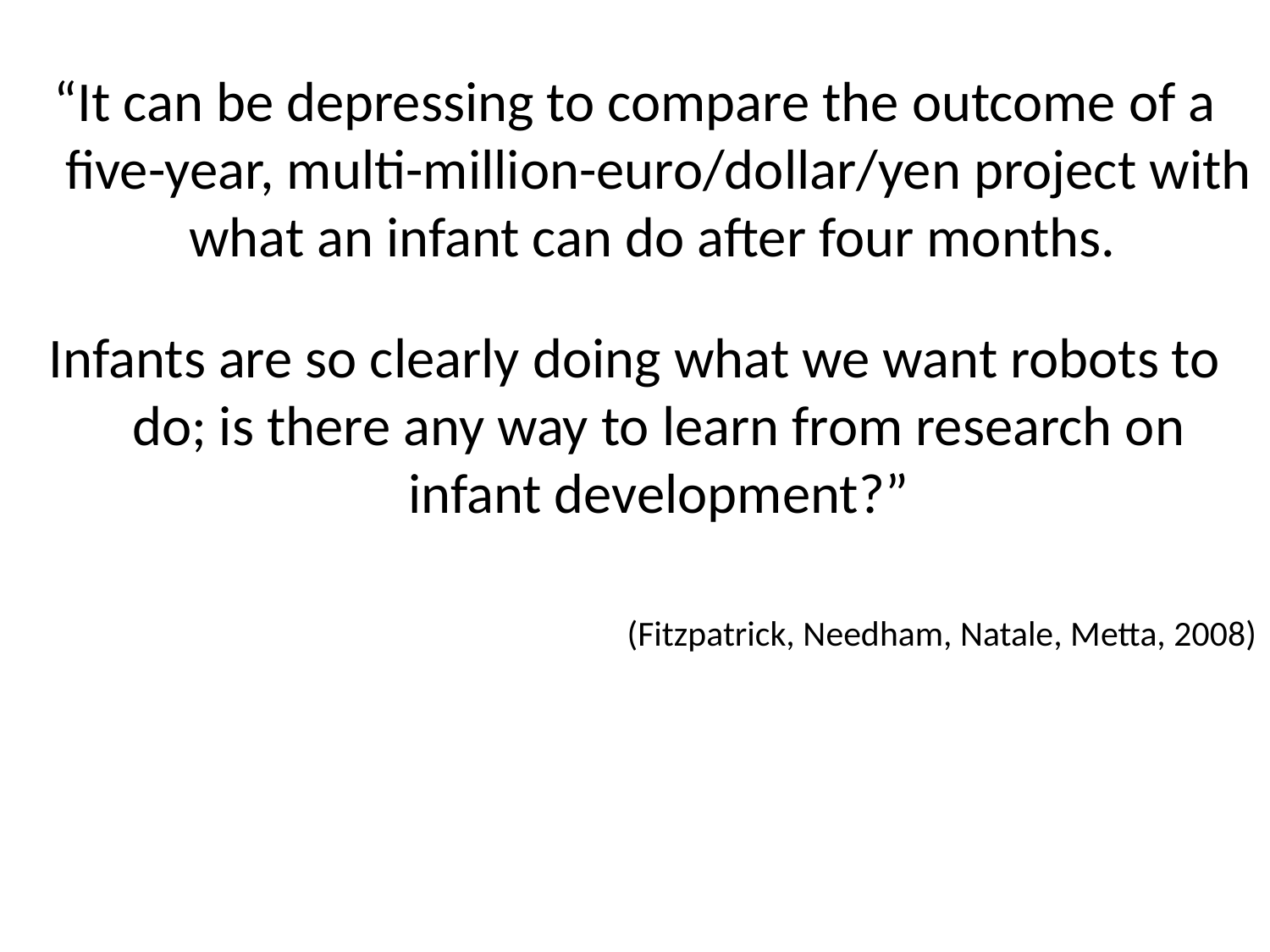

“It can be depressing to compare the outcome of a five-year, multi-million-euro/dollar/yen project with what an infant can do after four months.
Infants are so clearly doing what we want robots to do; is there any way to learn from research on infant development?”

(Fitzpatrick, Needham, Natale, Metta, 2008)